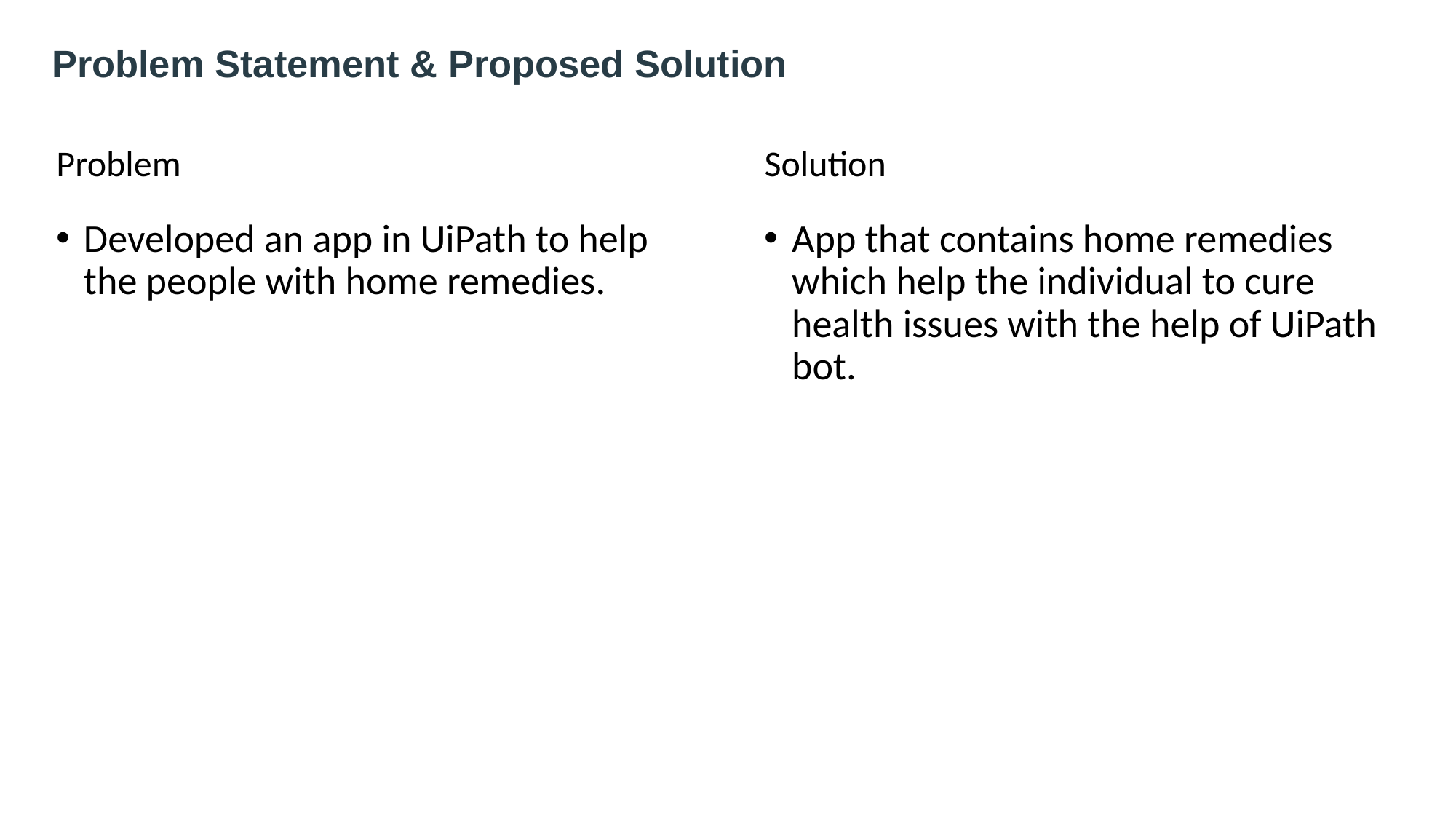

Problem Statement & Proposed Solution
Problem
Solution
Developed an app in UiPath to help the people with home remedies.
App that contains home remedies which help the individual to cure  health issues with the help of UiPath bot.